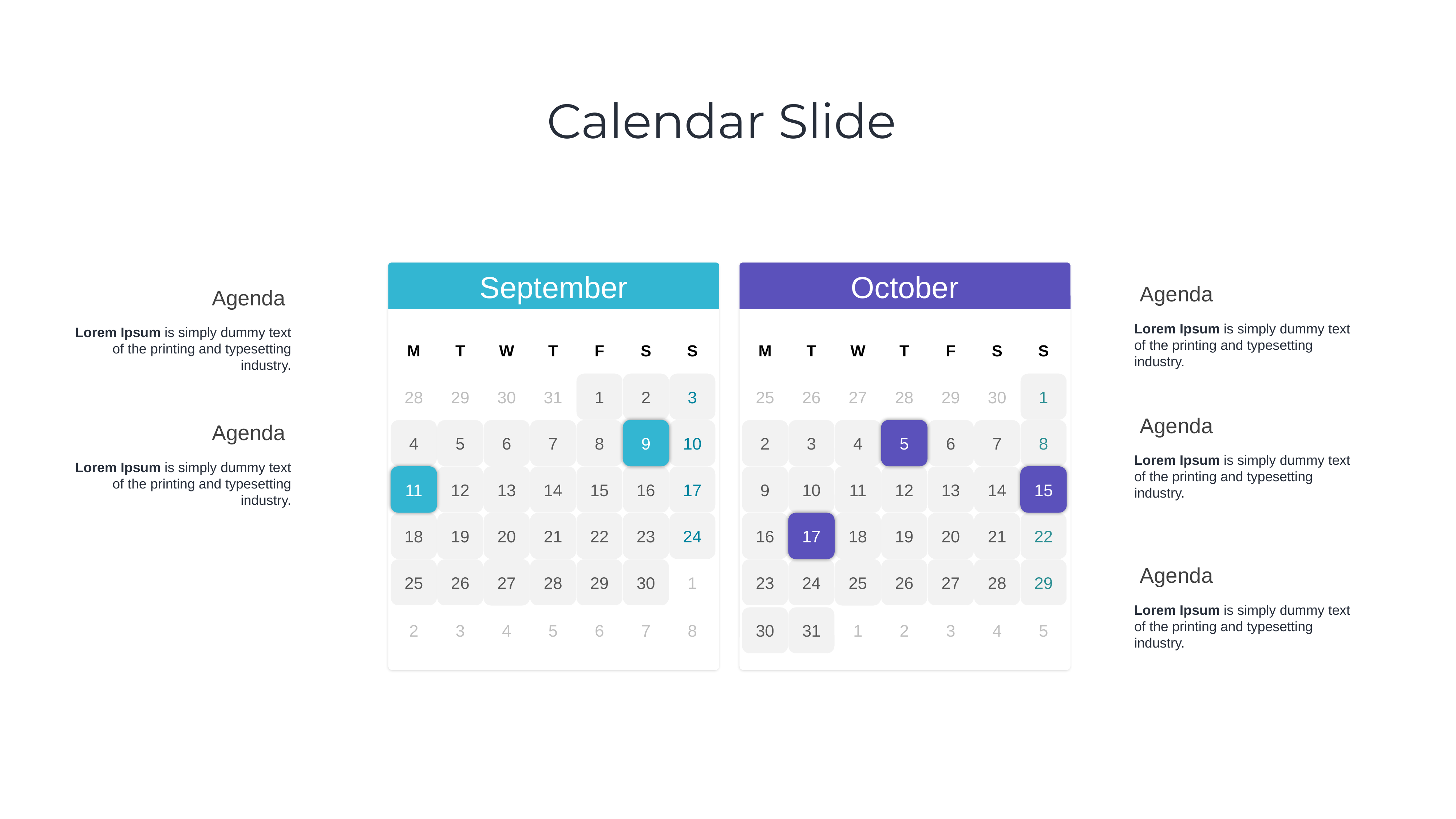

# Calendar Slide
September

M
T
W
T
F
S
S
28
29
30
31
1
2
3
4
5
6
7
8
9
10
11
12
13
14
15
16
17
18
19
20
21
22
23
24
25
26
27
28
29
30
1
2
3
4
5
6
7
8
October

M
T
W
T
F
S
S
25
26
27
28
29
30
1
2
3
4
5
6
7
8
9
10
11
12
13
14
15
16
17
18
19
20
21
22
23
24
25
26
27
28
29
30
31
1
2
3
4
5
Agenda
Agenda
Lorem Ipsum is simply dummy text of the printing and typesetting industry.
Lorem Ipsum is simply dummy text of the printing and typesetting industry.
Agenda
Agenda
Lorem Ipsum is simply dummy text of the printing and typesetting industry.
Lorem Ipsum is simply dummy text of the printing and typesetting industry.
Agenda
Lorem Ipsum is simply dummy text of the printing and typesetting industry.